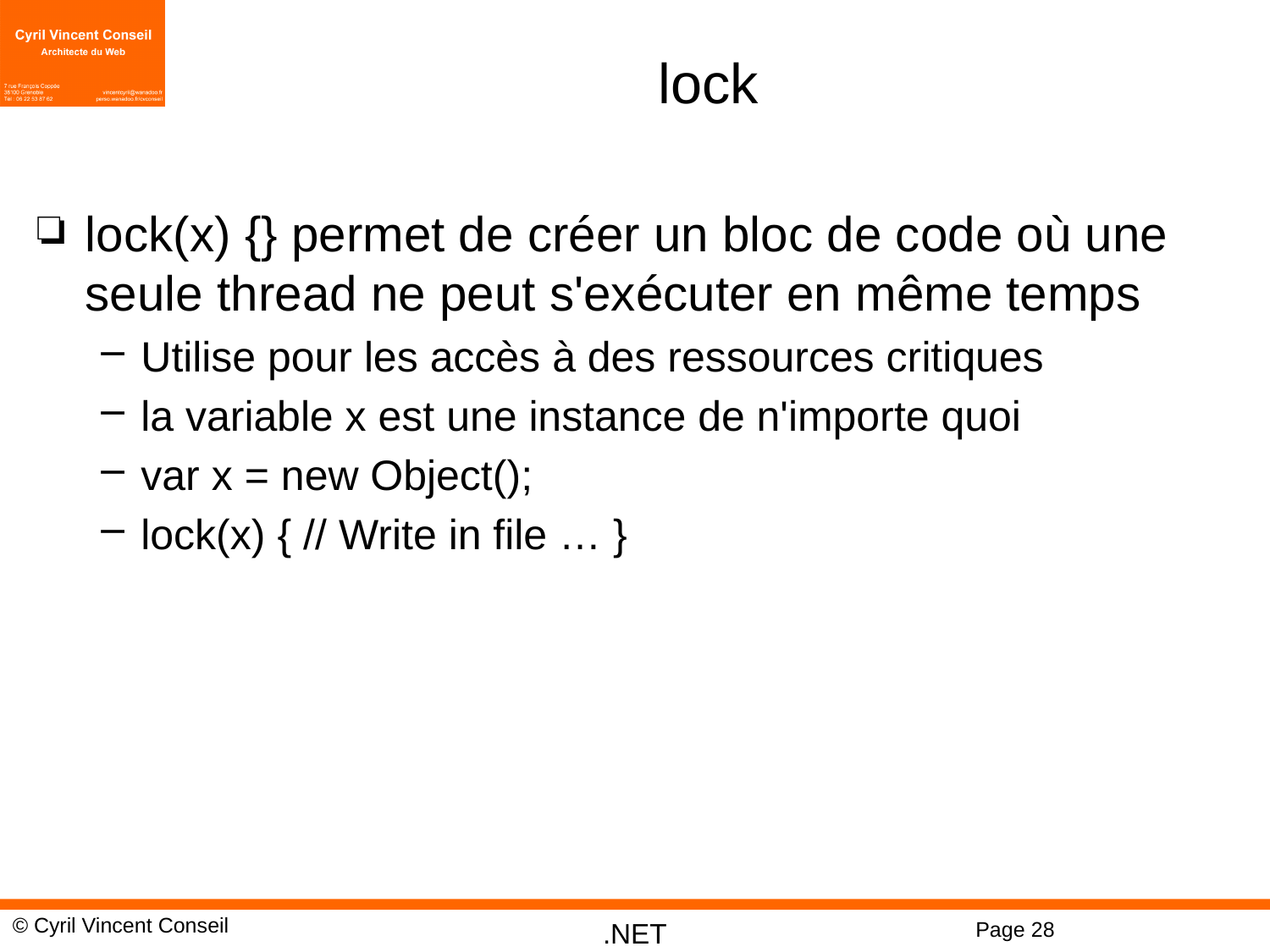

# lock
lock(x) {} permet de créer un bloc de code où une seule thread ne peut s'exécuter en même temps
Utilise pour les accès à des ressources critiques
la variable x est une instance de n'importe quoi
var x = new Object();
lock(x) { // Write in file … }